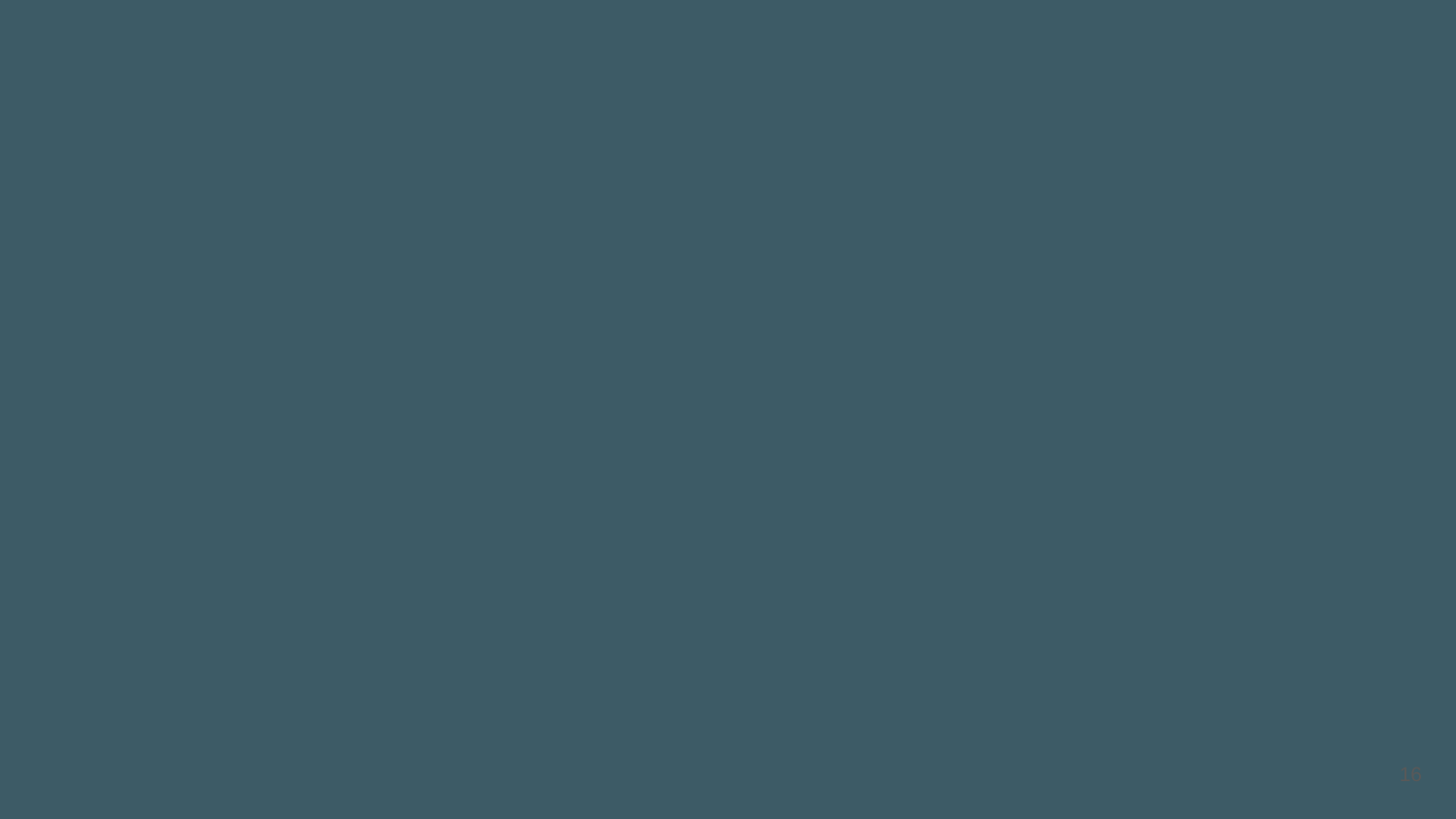

# What other resources might apply?
16